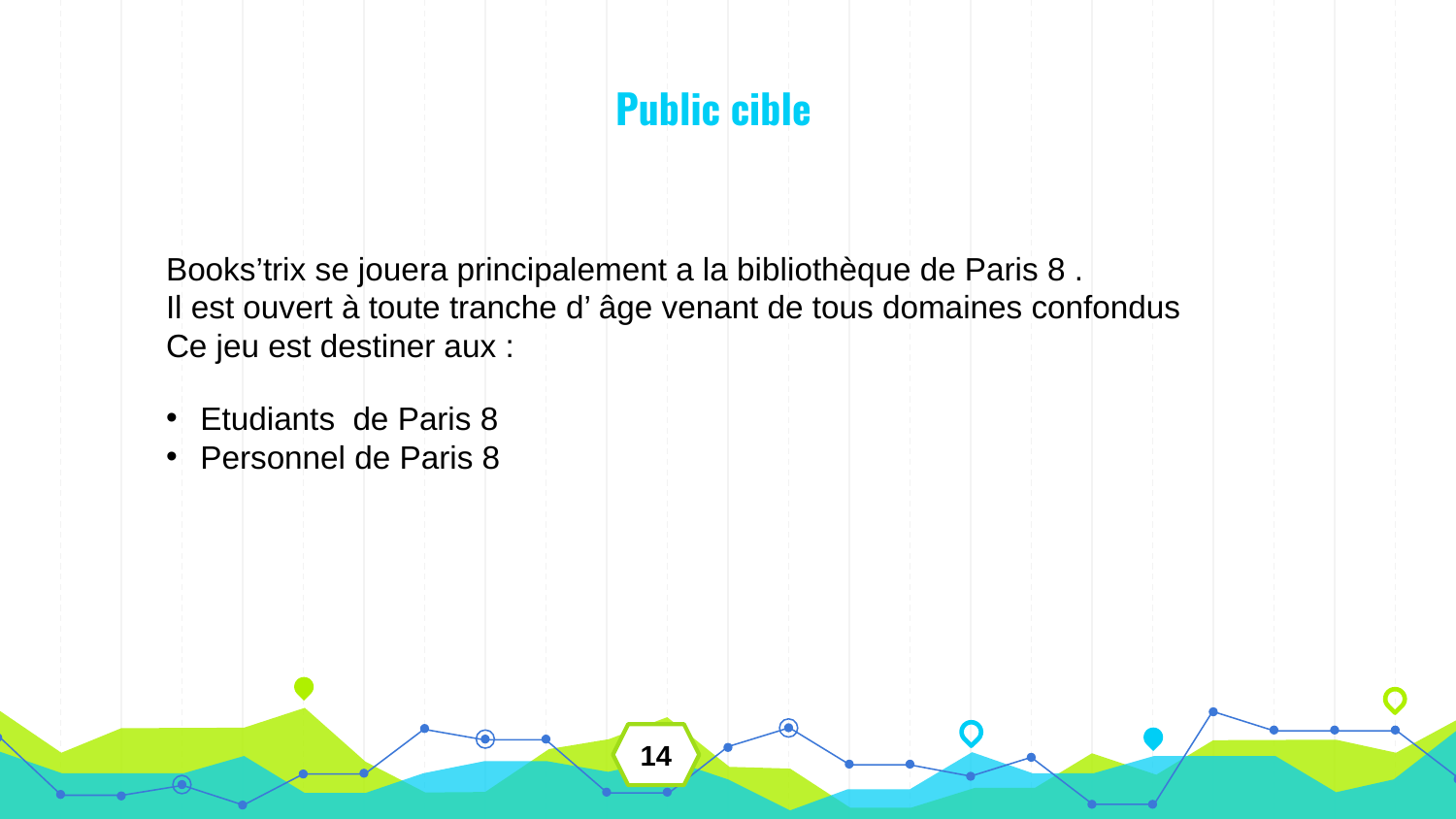

# Public cible
Books’trix se jouera principalement a la bibliothèque de Paris 8 .
Il est ouvert à toute tranche d’ âge venant de tous domaines confondus
Ce jeu est destiner aux :

Etudiants  de Paris 8
Personnel de Paris 8

14